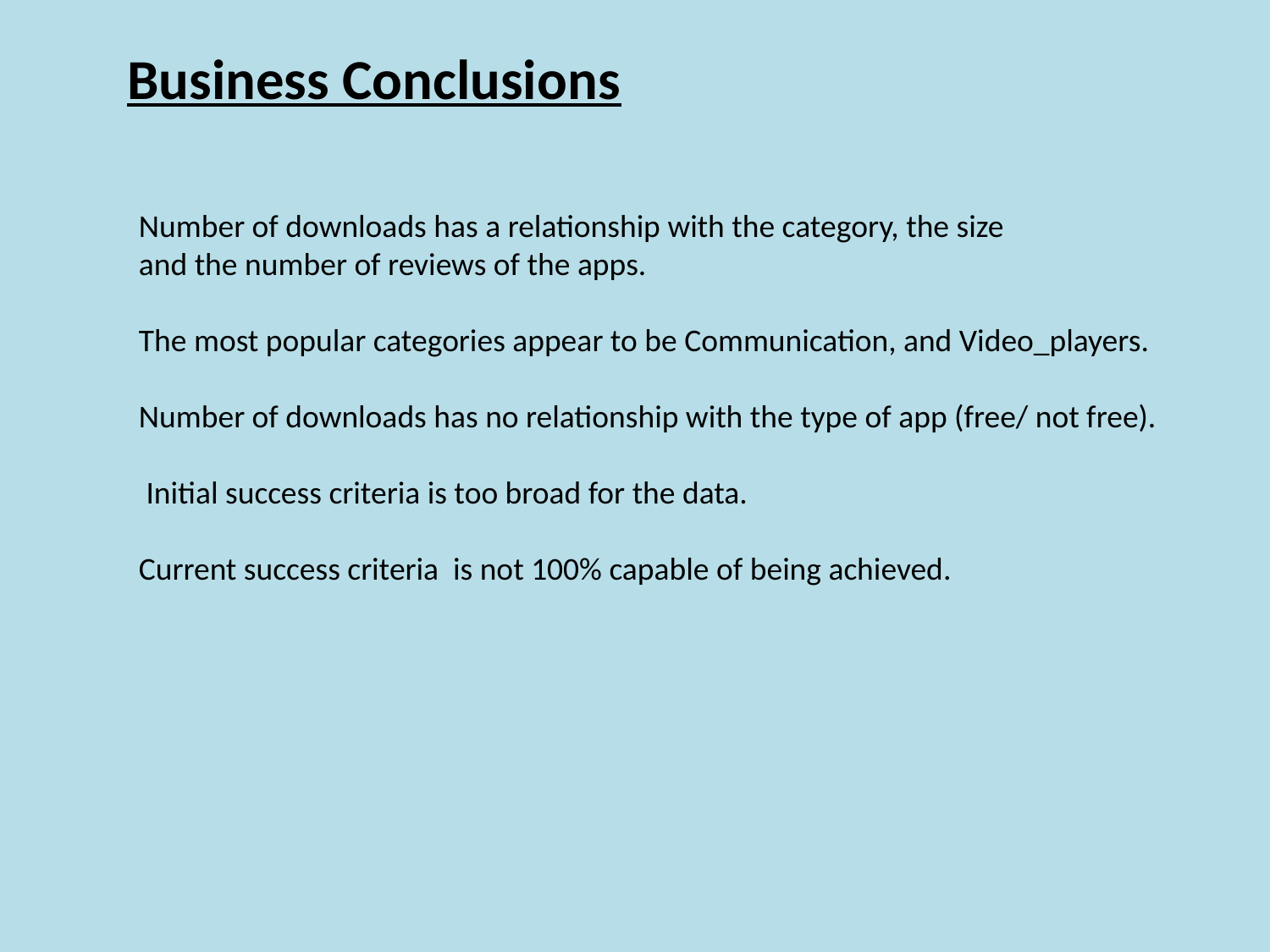

Business Conclusions
Number of downloads has a relationship with the category, the size
and the number of reviews of the apps.

The most popular categories appear to be Communication, and Video_players.

Number of downloads has no relationship with the type of app (free/ not free).

 Initial success criteria is too broad for the data.

Current success criteria  is not 100% capable of being achieved.